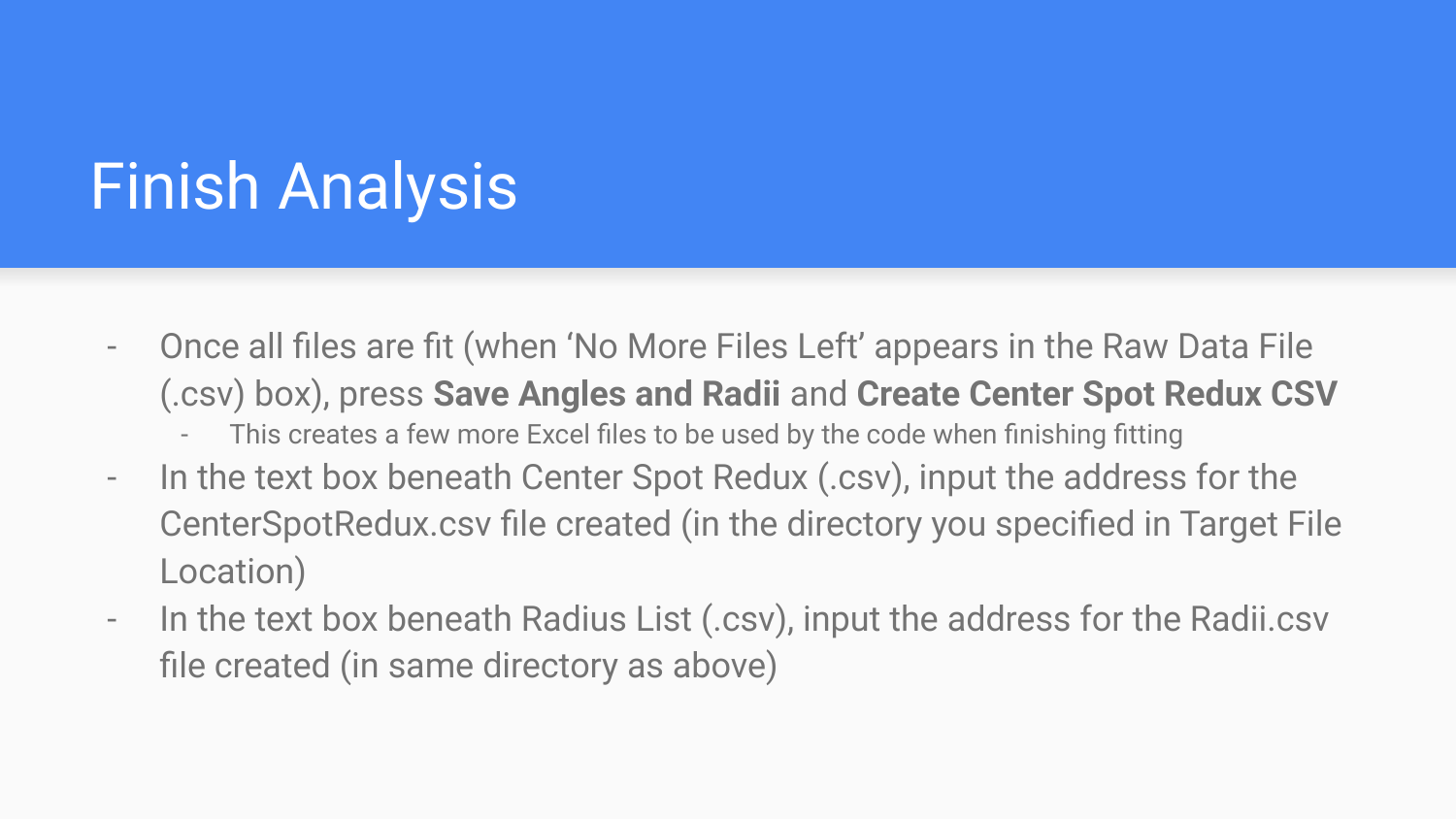

# Finish Analysis
Once all files are fit (when ‘No More Files Left’ appears in the Raw Data File (.csv) box), press Save Angles and Radii and Create Center Spot Redux CSV
This creates a few more Excel files to be used by the code when finishing fitting
In the text box beneath Center Spot Redux (.csv), input the address for the CenterSpotRedux.csv file created (in the directory you specified in Target File Location)
In the text box beneath Radius List (.csv), input the address for the Radii.csv file created (in same directory as above)